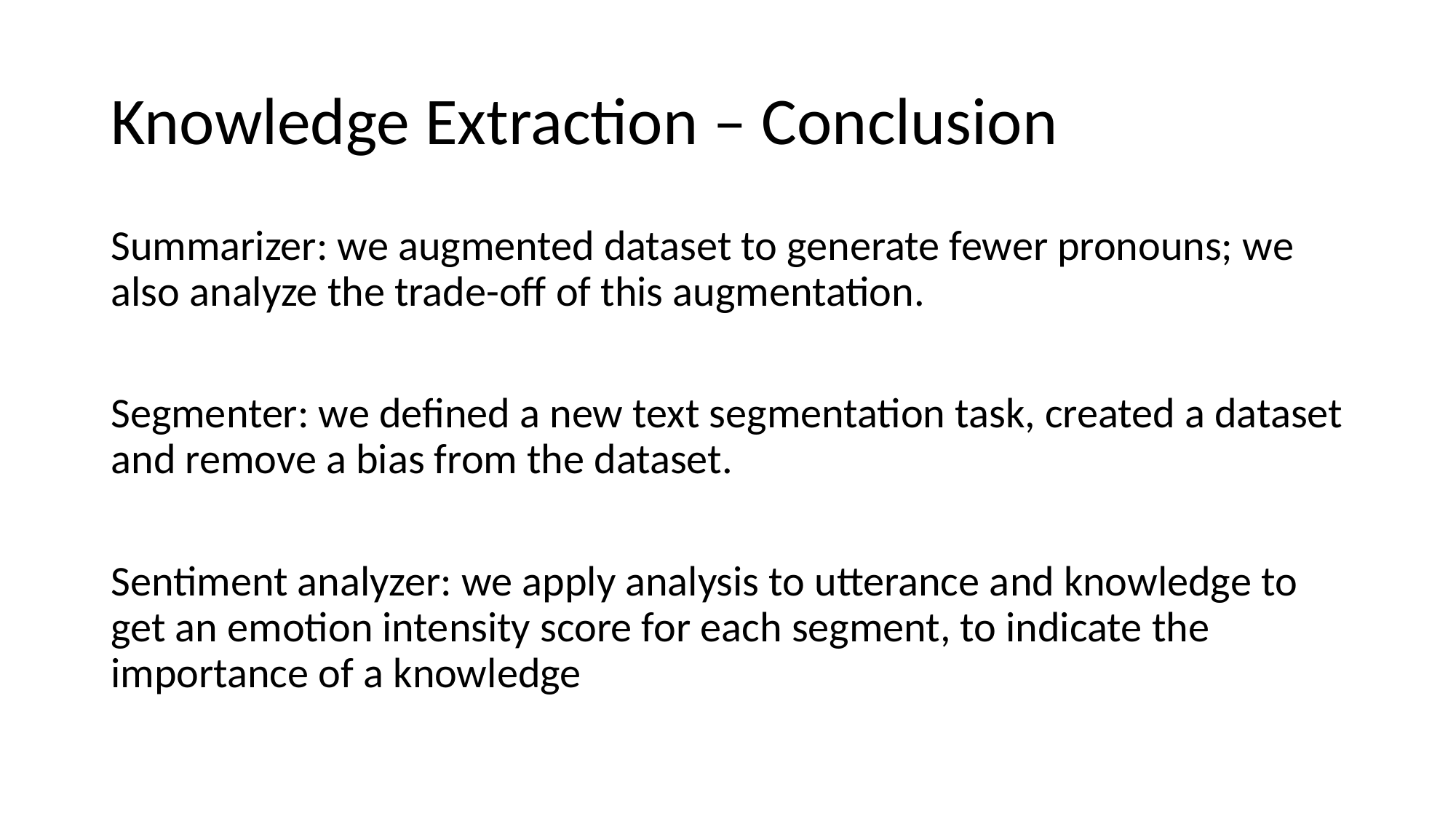

# Knowledge Extraction – Conclusion
Summarizer: we augmented dataset to generate fewer pronouns; we also analyze the trade-off of this augmentation.

Segmenter: we defined a new text segmentation task, created a dataset and remove a bias from the dataset.

Sentiment analyzer: we apply analysis to utterance and knowledge to get an emotion intensity score for each segment, to indicate the importance of a knowledge